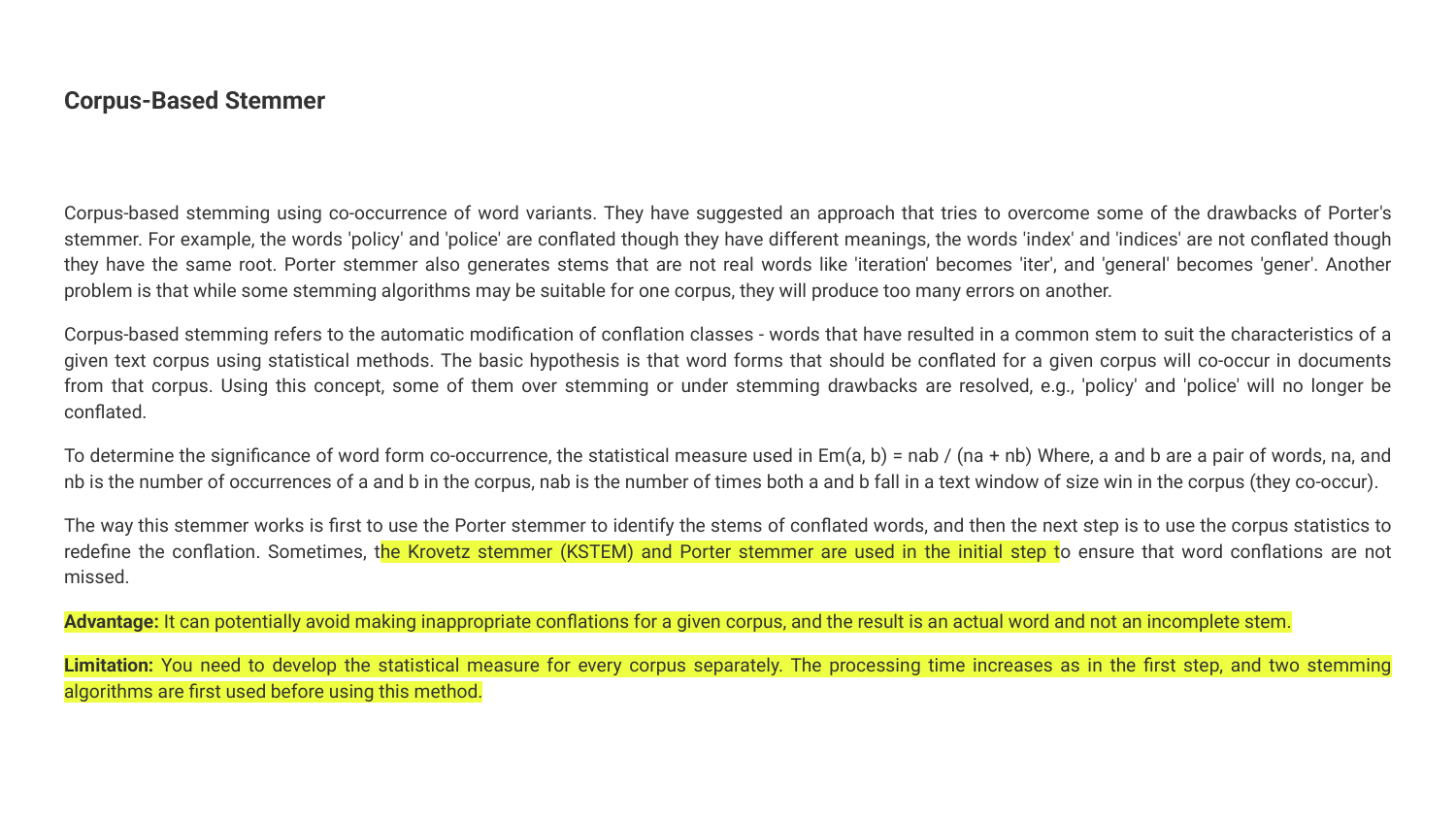

# Corpus-Based Stemmer
Corpus-based stemming using co-occurrence of word variants. They have suggested an approach that tries to overcome some of the drawbacks of Porter's stemmer. For example, the words 'policy' and 'police' are conflated though they have different meanings, the words 'index' and 'indices' are not conflated though they have the same root. Porter stemmer also generates stems that are not real words like 'iteration' becomes 'iter', and 'general' becomes 'gener'. Another problem is that while some stemming algorithms may be suitable for one corpus, they will produce too many errors on another.
Corpus-based stemming refers to the automatic modification of conflation classes - words that have resulted in a common stem to suit the characteristics of a given text corpus using statistical methods. The basic hypothesis is that word forms that should be conflated for a given corpus will co-occur in documents from that corpus. Using this concept, some of them over stemming or under stemming drawbacks are resolved, e.g., 'policy' and 'police' will no longer be conflated.
To determine the significance of word form co-occurrence, the statistical measure used in Em(a, b) = nab / (na + nb) Where, a and b are a pair of words, na, and nb is the number of occurrences of a and b in the corpus, nab is the number of times both a and b fall in a text window of size win in the corpus (they co-occur).
The way this stemmer works is first to use the Porter stemmer to identify the stems of conflated words, and then the next step is to use the corpus statistics to redefine the conflation. Sometimes, the Krovetz stemmer (KSTEM) and Porter stemmer are used in the initial step to ensure that word conflations are not missed.
Advantage: It can potentially avoid making inappropriate conflations for a given corpus, and the result is an actual word and not an incomplete stem.
Limitation: You need to develop the statistical measure for every corpus separately. The processing time increases as in the first step, and two stemming algorithms are first used before using this method.